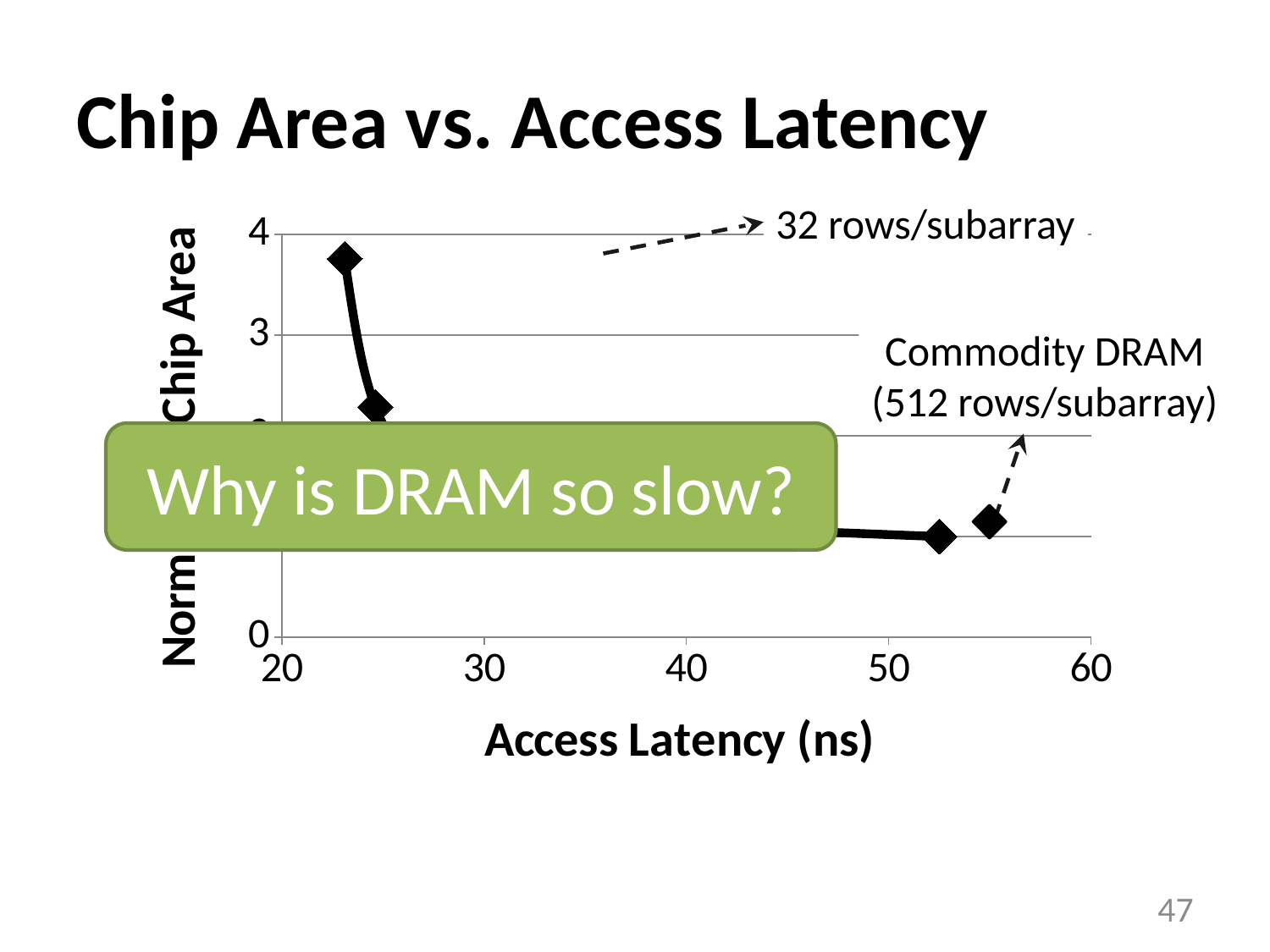

# Chip Area vs. Access Latency
32 rows/subarray

### Chart

| Category |  |
|---|---|
Commodity DRAM
(512 rows/subarray)
Why is DRAM so slow?

47